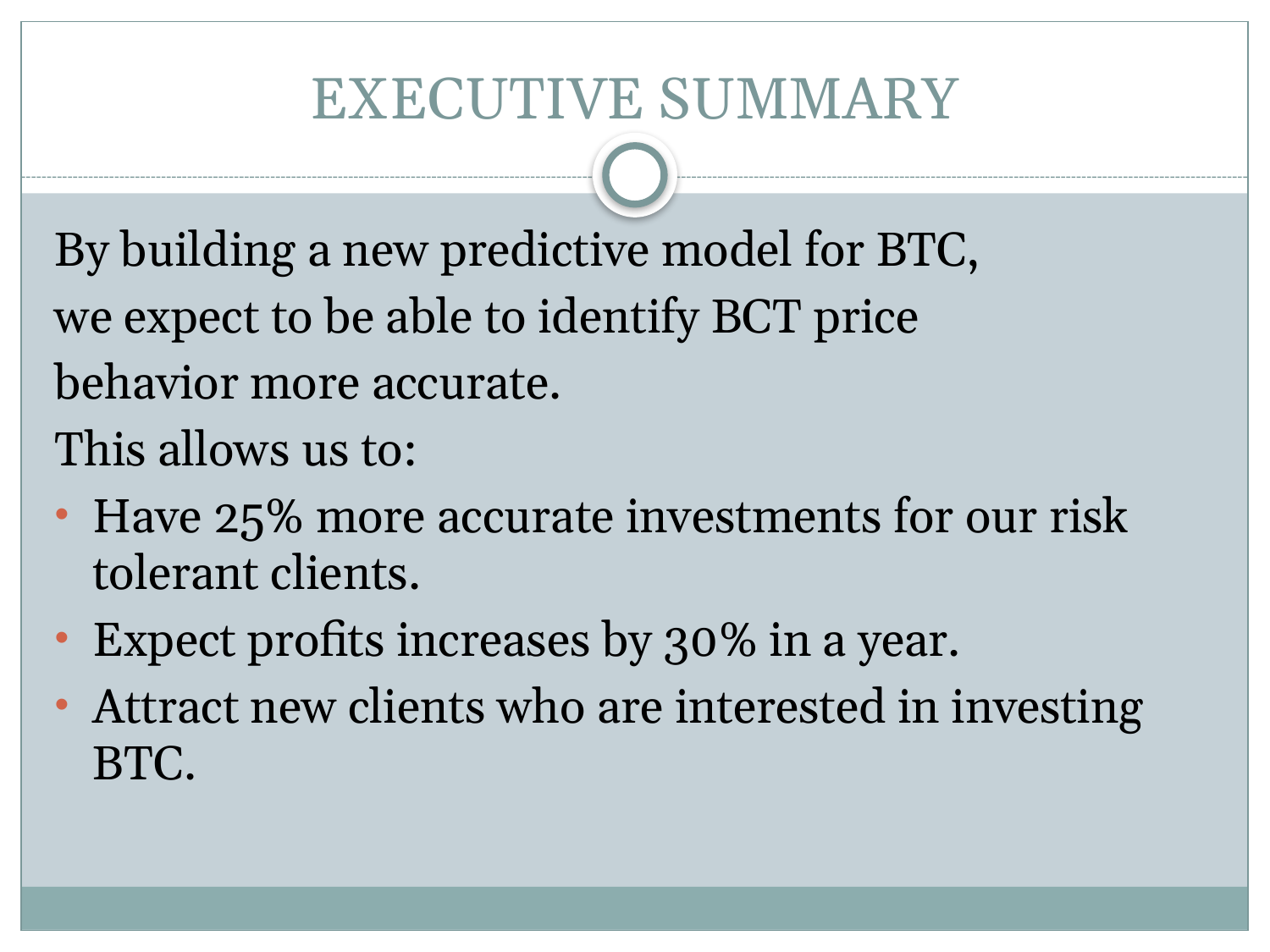

# EXECUTIVE SUMMARY
By building a new predictive model for BTC,
we expect to be able to identify BCT price
behavior more accurate.
This allows us to:
Have 25% more accurate investments for our risk tolerant clients.
Expect profits increases by 30% in a year.
Attract new clients who are interested in investing BTC.